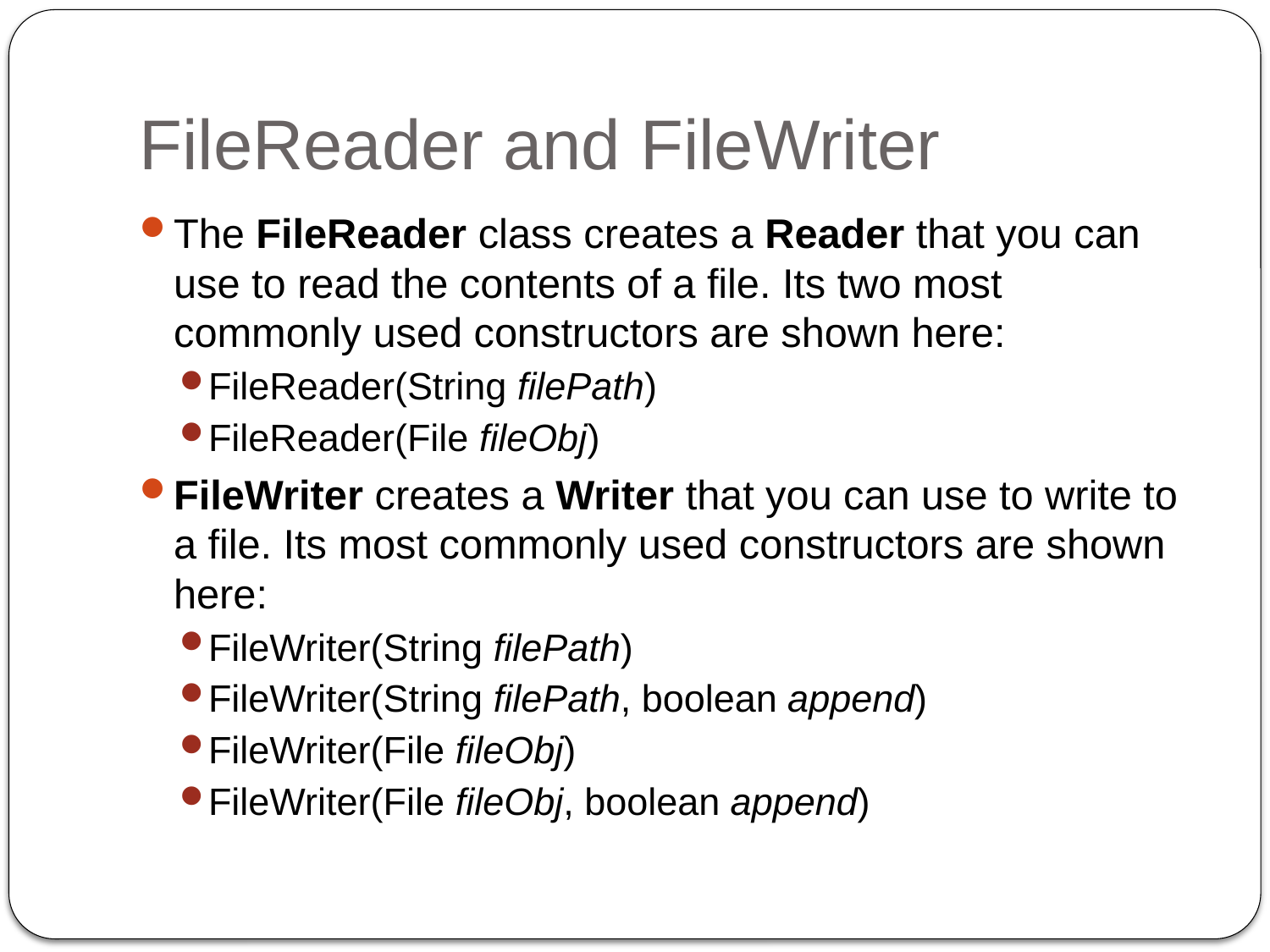

# FileReader and FileWriter
The FileReader class creates a Reader that you can use to read the contents of a file. Its two most commonly used constructors are shown here:
FileReader(String filePath)
FileReader(File fileObj)
FileWriter creates a Writer that you can use to write to a file. Its most commonly used constructors are shown here:
FileWriter(String filePath)
FileWriter(String filePath, boolean append)
FileWriter(File fileObj)
FileWriter(File fileObj, boolean append)